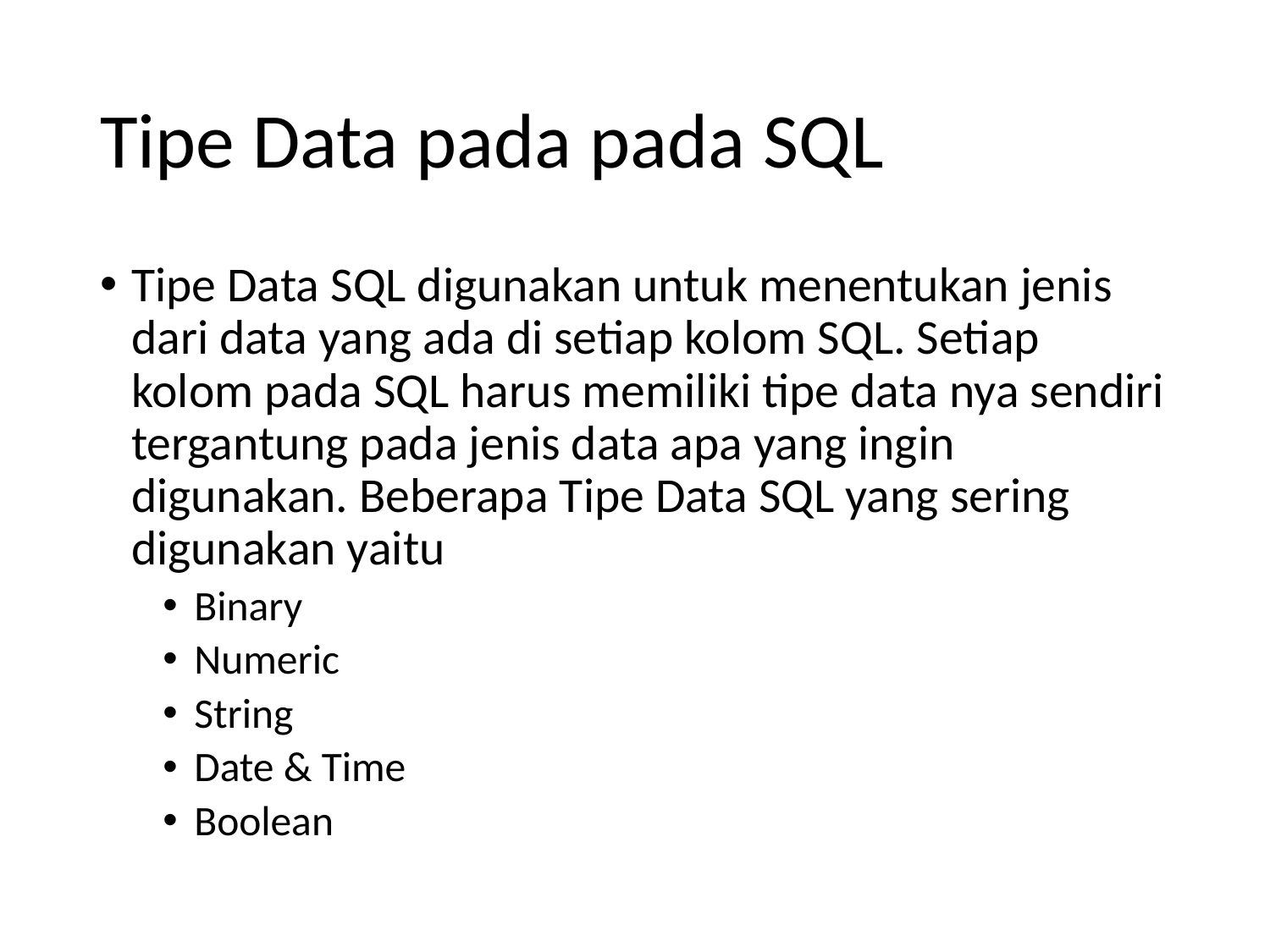

# Tipe Data pada pada SQL
Tipe Data SQL digunakan untuk menentukan jenis dari data yang ada di setiap kolom SQL. Setiap kolom pada SQL harus memiliki tipe data nya sendiri tergantung pada jenis data apa yang ingin digunakan. Beberapa Tipe Data SQL yang sering digunakan yaitu
Binary
Numeric
String
Date & Time
Boolean